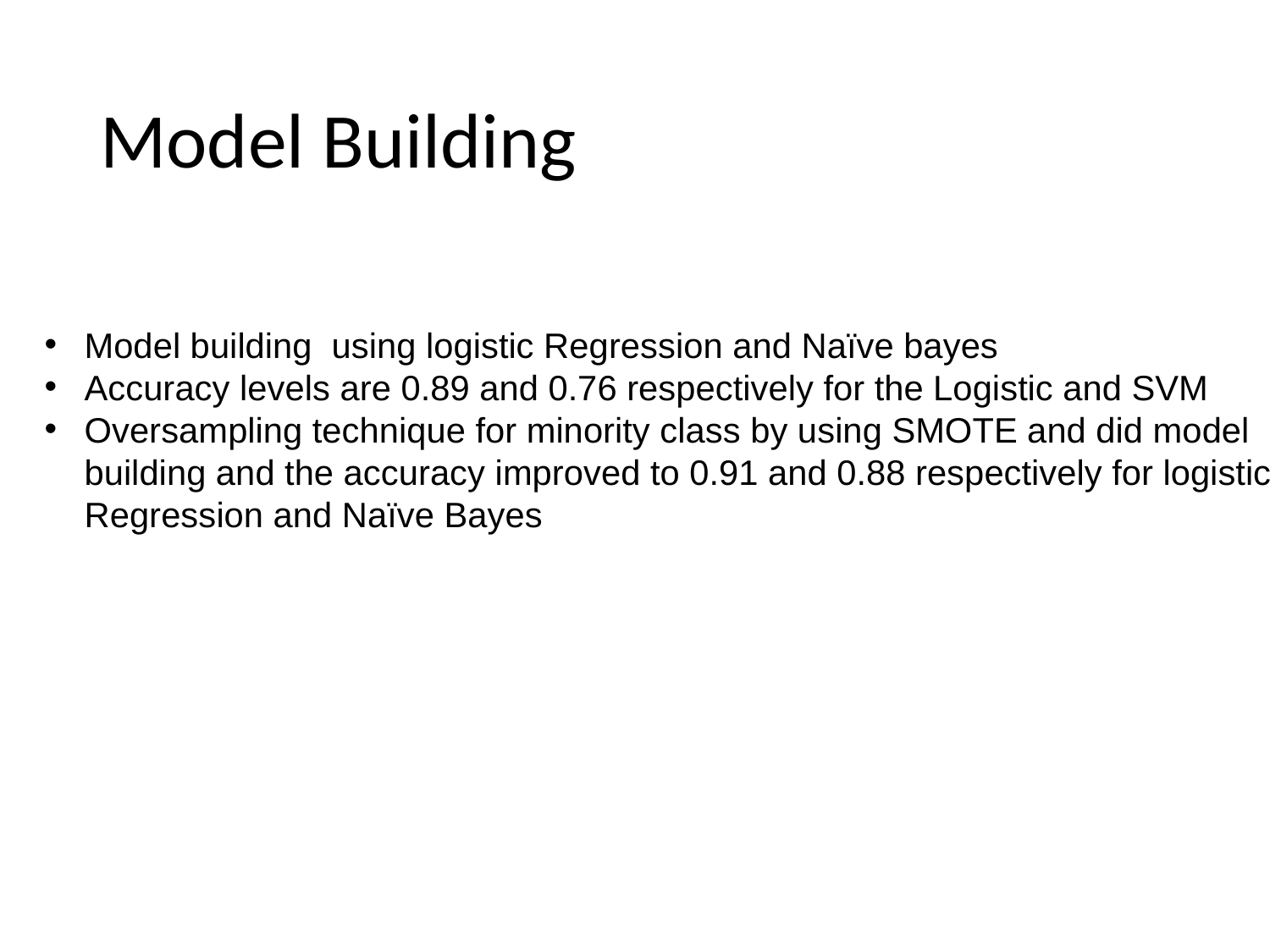

# Model Building
Model building  using logistic Regression and Naïve bayes
Accuracy levels are 0.89 and 0.76 respectively for the Logistic and SVM
Oversampling technique for minority class by using SMOTE and did model building and the accuracy improved to 0.91 and 0.88 respectively for logistic Regression and Naïve Bayes